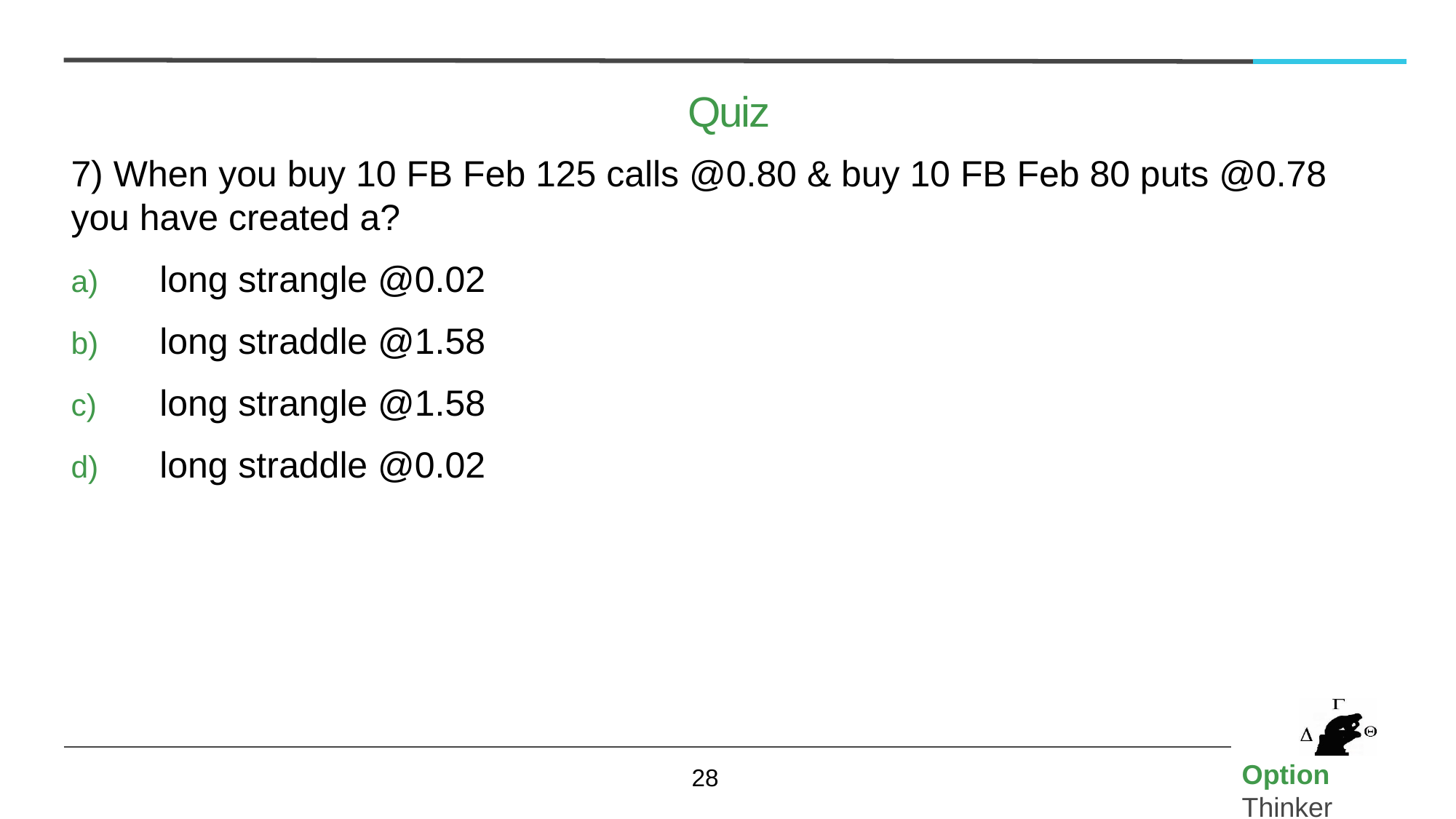

# Quiz
7) When you buy 10 FB Feb 125 calls @0.80 & buy 10 FB Feb 80 puts @0.78 you have created a?
long strangle @0.02
long straddle @1.58
long strangle @1.58
long straddle @0.02